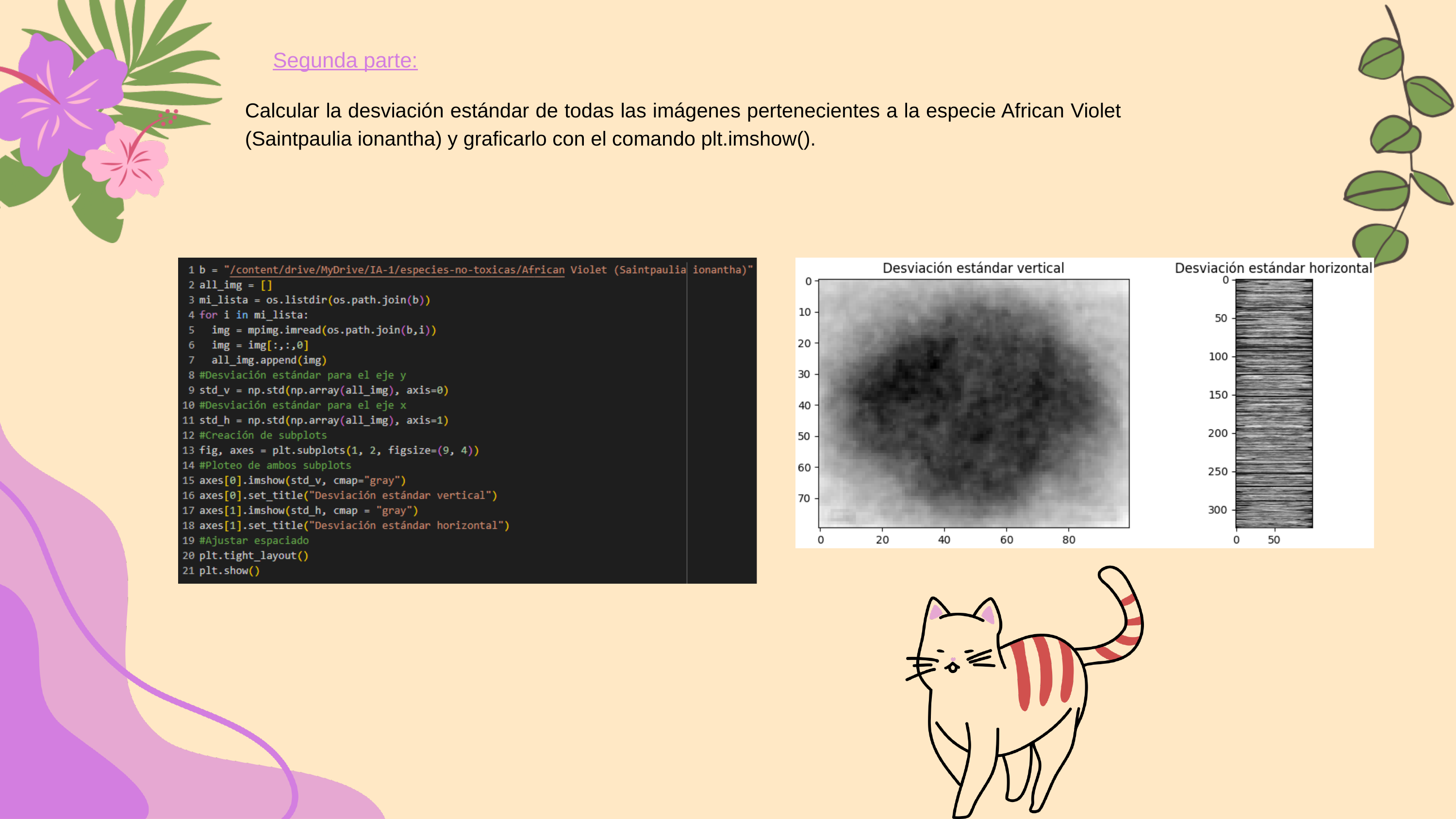

Segunda parte:
Calcular la desviación estándar de todas las imágenes pertenecientes a la especie African Violet (Saintpaulia ionantha) y graficarlo con el comando plt.imshow().